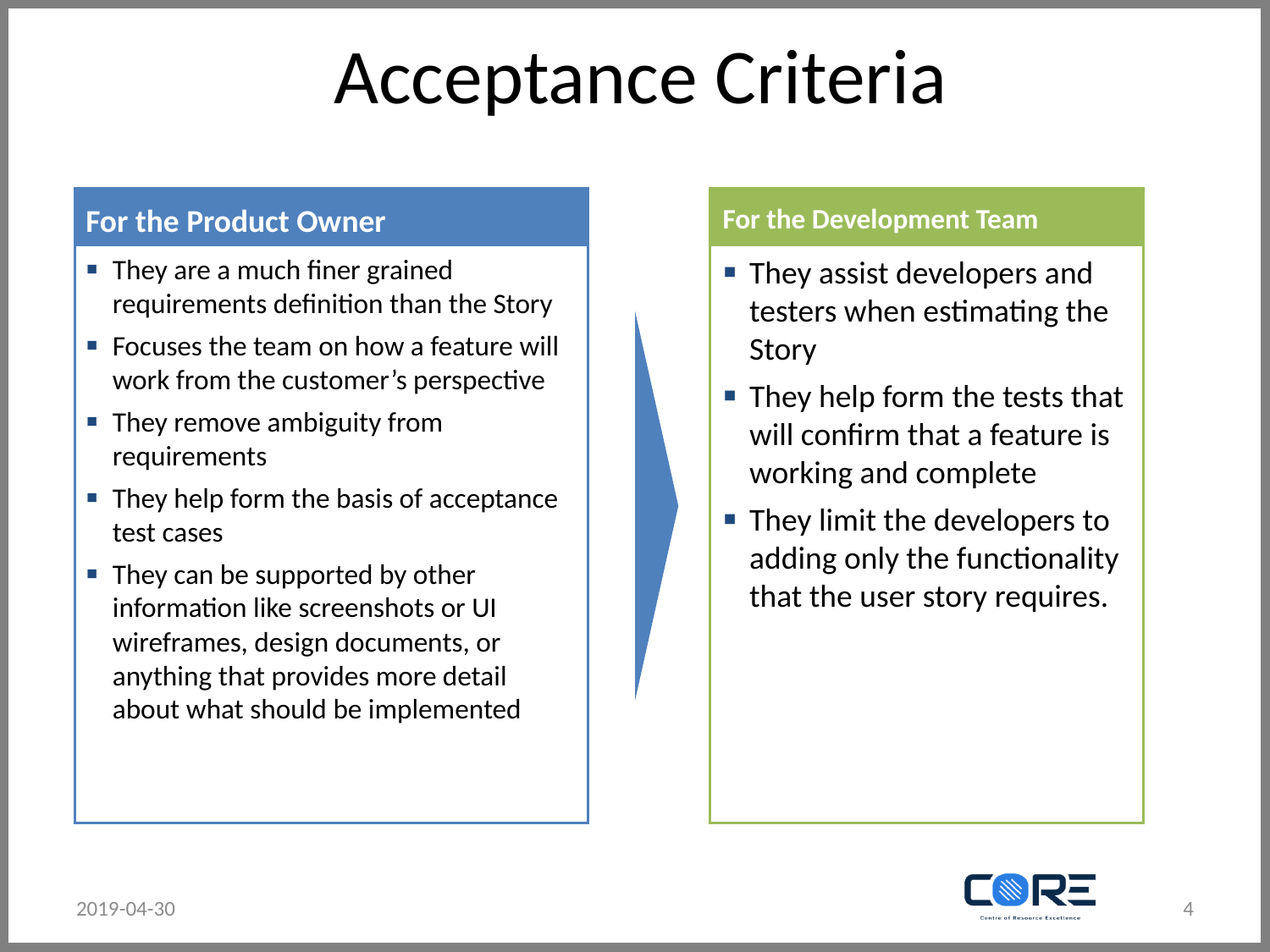

# Acceptance Criteria

For the Product Owner
For the Development Team
They are a much finer grained requirements definition than the Story
Focuses the team on how a feature will work from the customer’s perspective
They remove ambiguity from requirements
They help form the basis of acceptance test cases
They can be supported by other information like screenshots or UI wireframes, design documents, or anything that provides more detail about what should be implemented
They assist developers and testers when estimating the Story
They help form the tests that will confirm that a feature is working and complete
They limit the developers to adding only the functionality that the user story requires.

2019-04-30
4